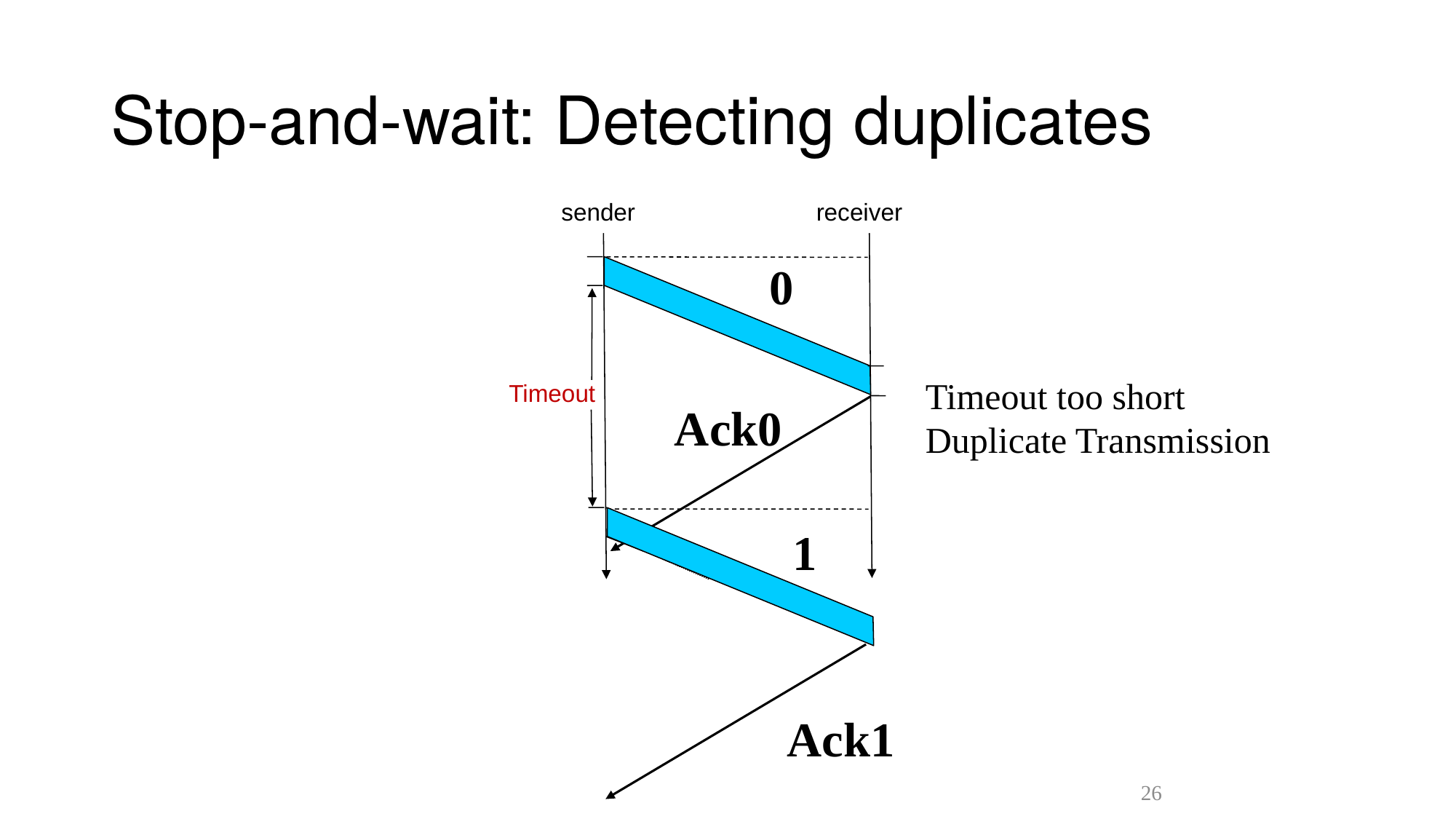

# Stop-and-wait: Detecting duplicates
sender
receiver

0

Timeout too short
Duplicate Transmission
Timeout
Ack0

1

Ack1
26